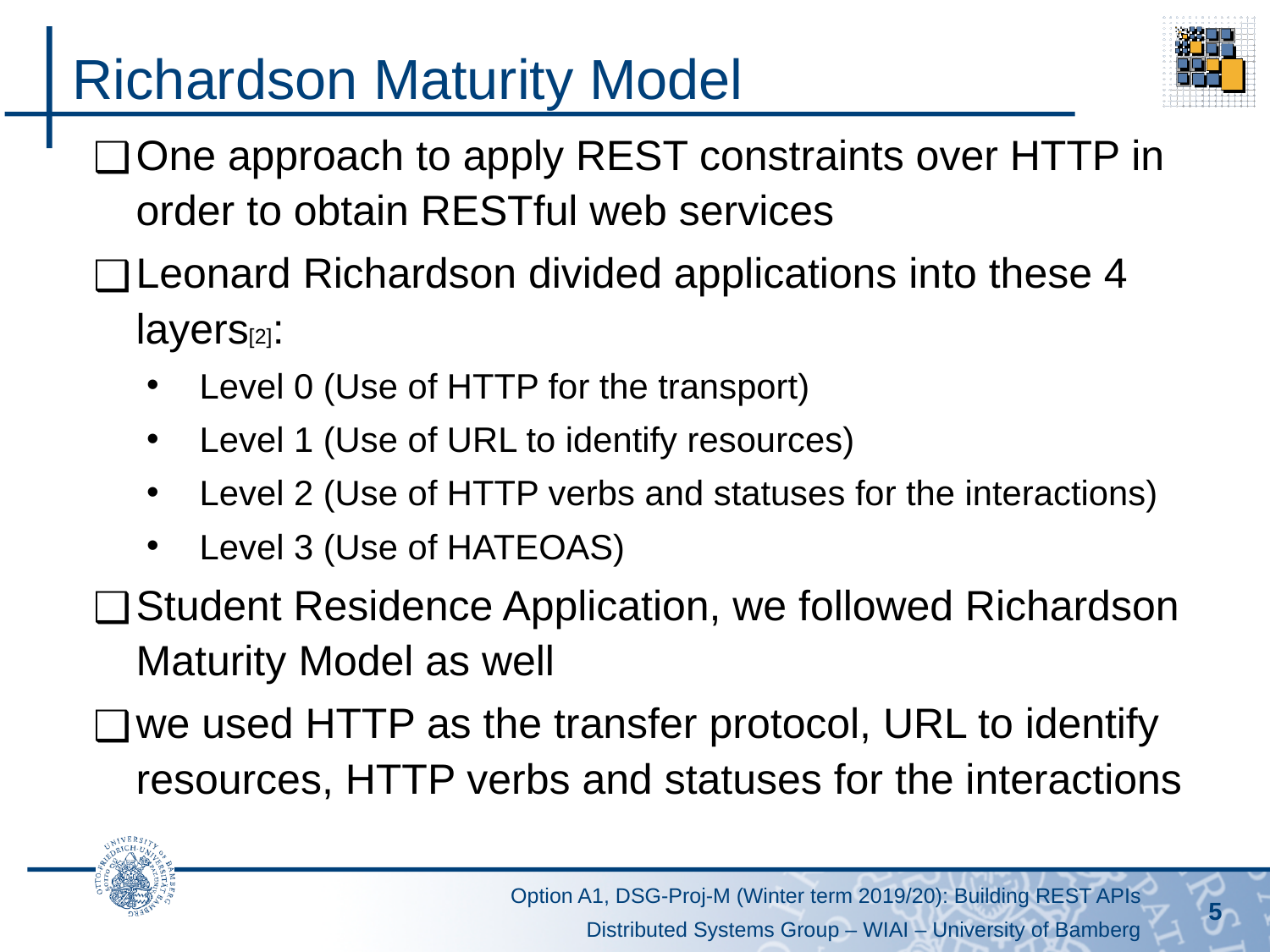

# Richardson Maturity Model
One approach to apply REST constraints over HTTP in order to obtain RESTful web services
Leonard Richardson divided applications into these 4 layers[2]:
Level 0 (Use of HTTP for the transport)
Level 1 (Use of URL to identify resources)
Level 2 (Use of HTTP verbs and statuses for the interactions)
Level 3 (Use of HATEOAS)
Student Residence Application, we followed Richardson Maturity Model as well
we used HTTP as the transfer protocol, URL to identify resources, HTTP verbs and statuses for the interactions
5